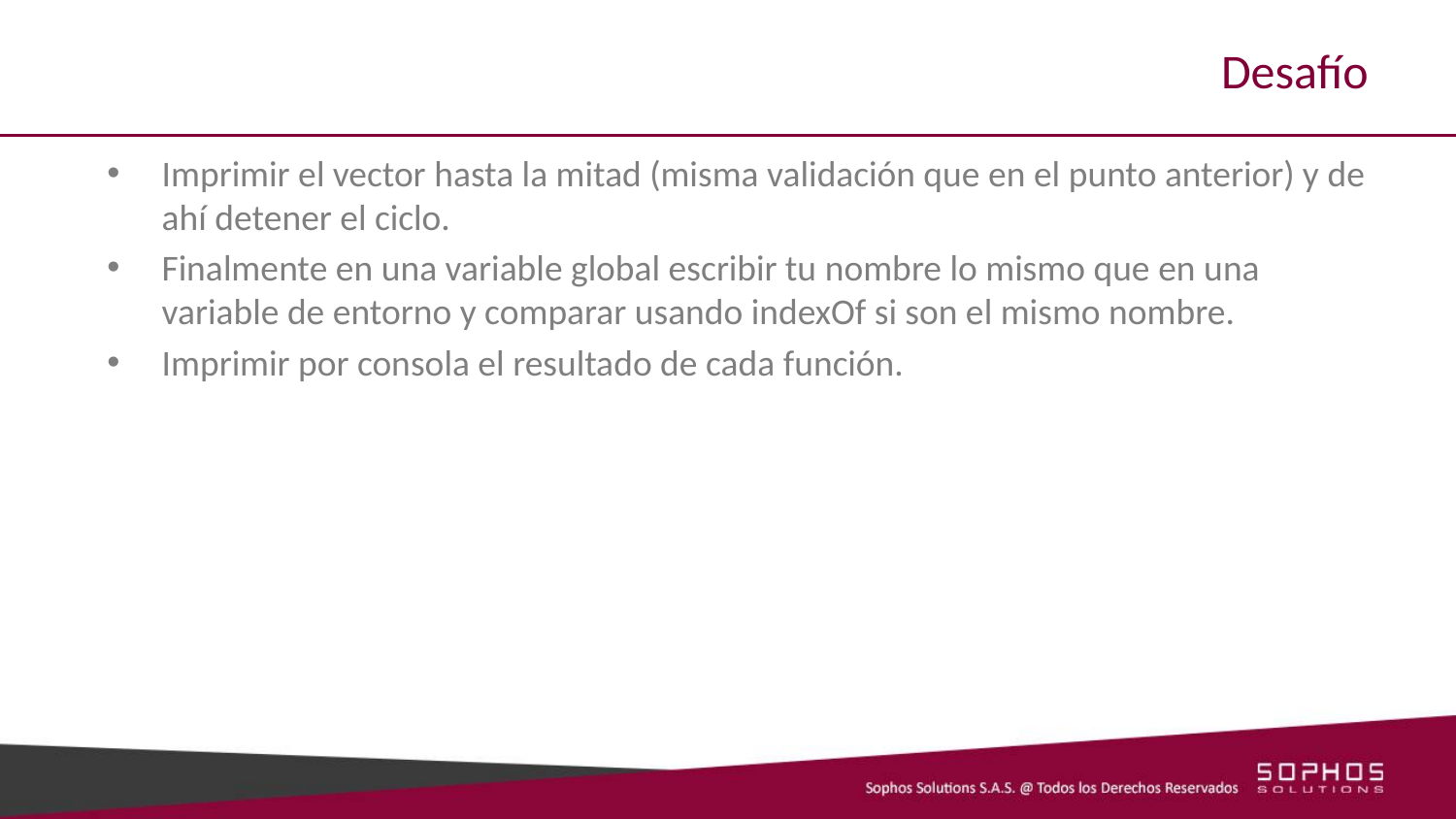

# Desafío
Imprimir el vector hasta la mitad (misma validación que en el punto anterior) y de ahí detener el ciclo.
Finalmente en una variable global escribir tu nombre lo mismo que en una variable de entorno y comparar usando indexOf si son el mismo nombre.
Imprimir por consola el resultado de cada función.